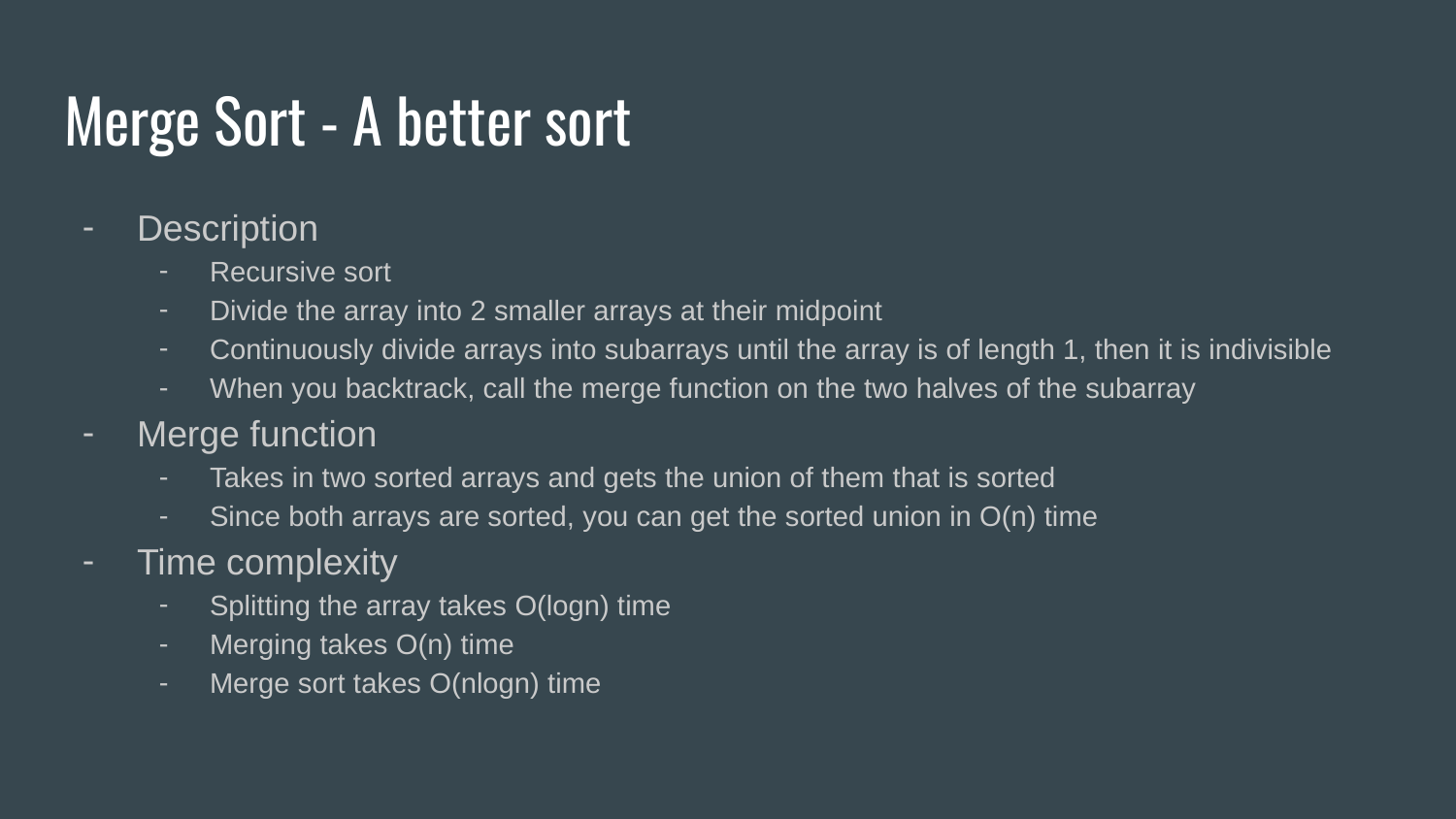

# Merge Sort - A better sort
Description
Recursive sort
Divide the array into 2 smaller arrays at their midpoint
Continuously divide arrays into subarrays until the array is of length 1, then it is indivisible
When you backtrack, call the merge function on the two halves of the subarray
Merge function
Takes in two sorted arrays and gets the union of them that is sorted
Since both arrays are sorted, you can get the sorted union in O(n) time
Time complexity
Splitting the array takes O(logn) time
Merging takes O(n) time
Merge sort takes O(nlogn) time